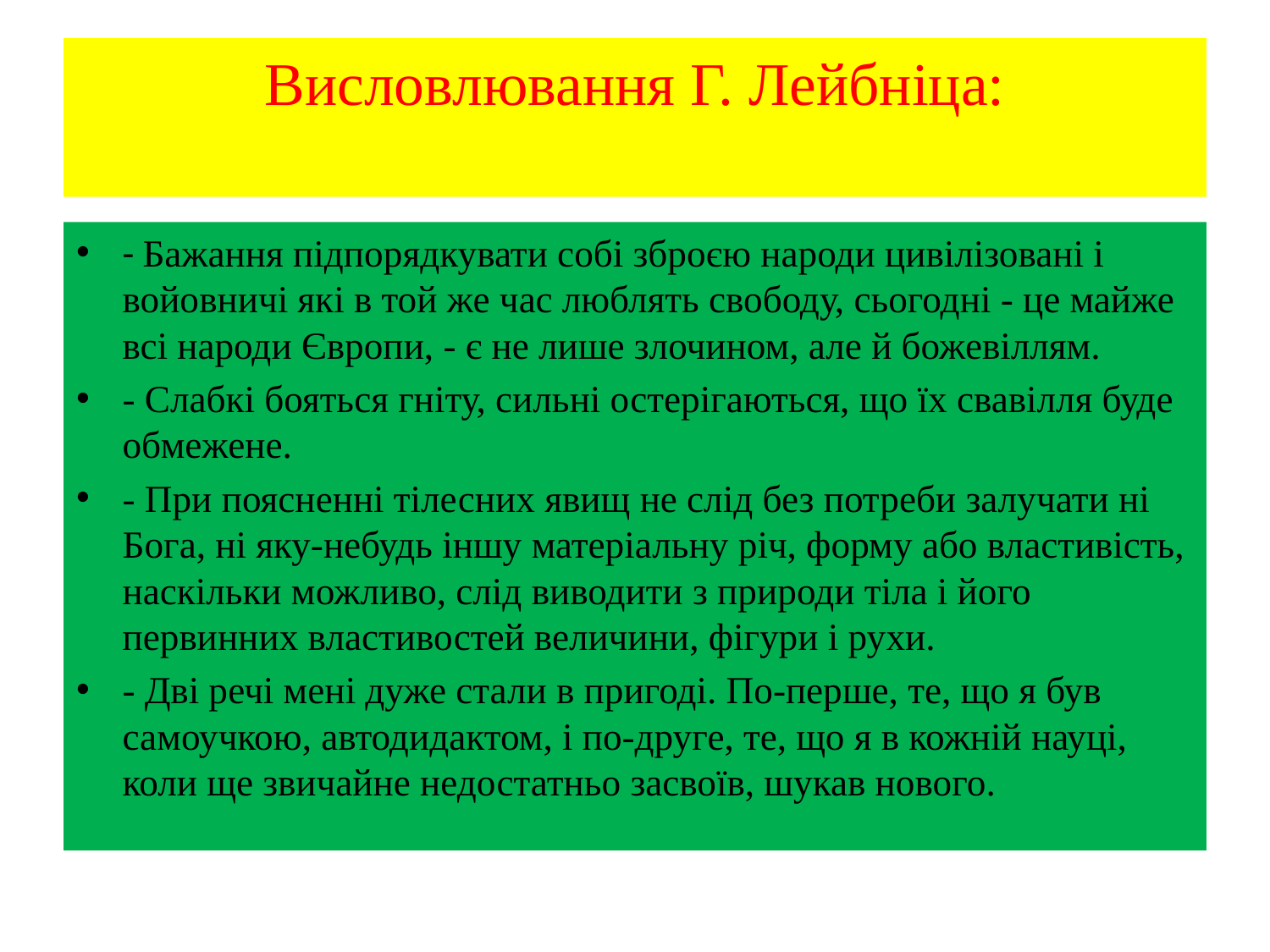

# Висловлювання Г. Лейбніца:
- Бажання підпорядкувати собі зброєю народи цивілізовані і войовничі які в той же час люблять свободу, сьогодні - це майже всі народи Європи, - є не лише злочином, але й божевіллям.
- Слабкі бояться гніту, сильні остерігаються, що їх свавілля буде обмежене.
- При поясненні тілесних явищ не слід без потреби залучати ні Бога, ні яку-небудь іншу матеріальну річ, форму або властивість, наскільки можливо, слід виводити з природи тіла і його первинних властивостей величини, фігури і рухи.
- Дві речі мені дуже стали в пригоді. По-перше, те, що я був самоучкою, автодидактом, і по-друге, те, що я в кожній науці, коли ще звичайне недостатньо засвоїв, шукав нового.